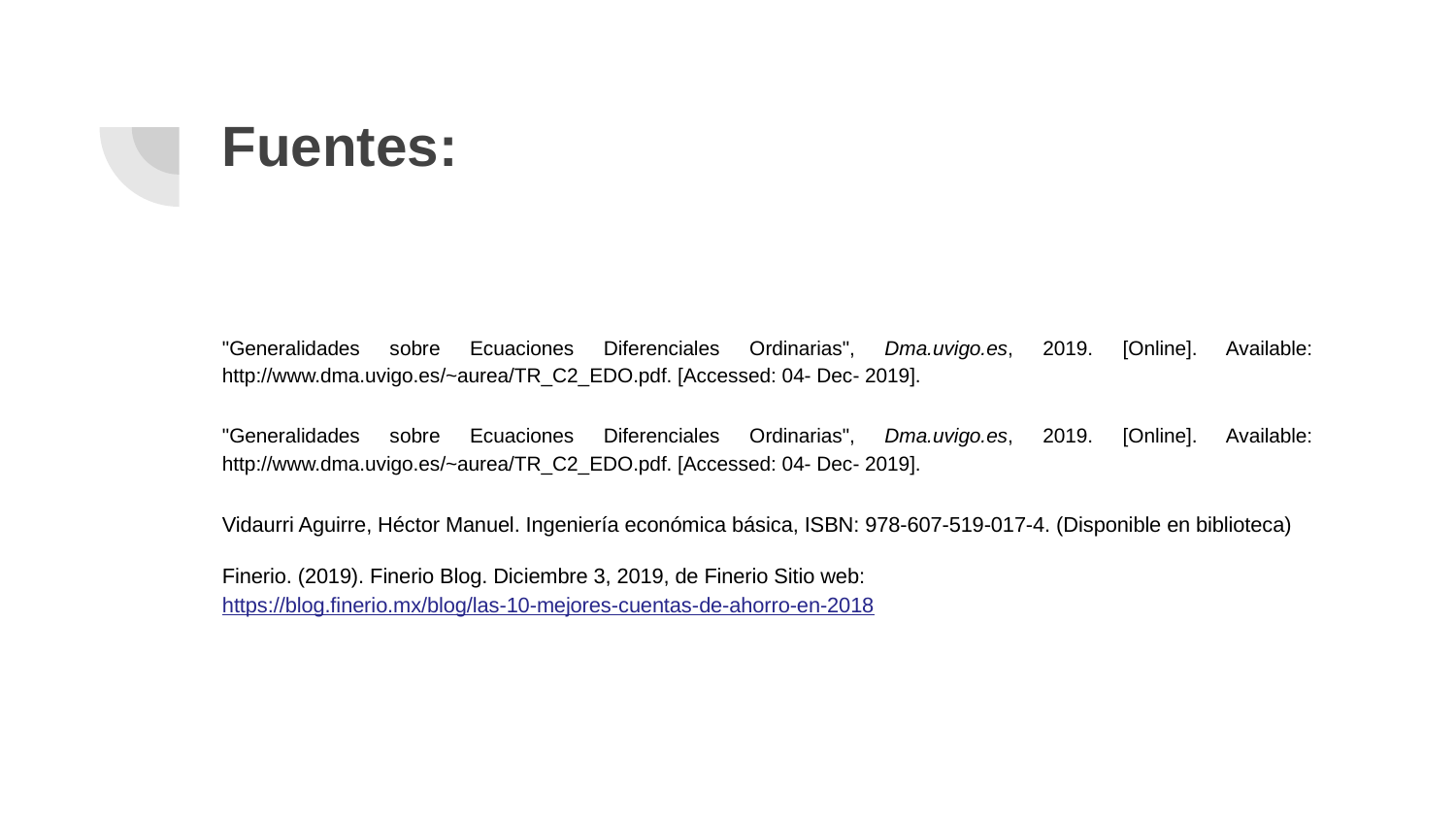

# Fuentes:
"Generalidades sobre Ecuaciones Diferenciales Ordinarias", Dma.uvigo.es, 2019. [Online]. Available: http://www.dma.uvigo.es/~aurea/TR_C2_EDO.pdf. [Accessed: 04- Dec- 2019].
"Generalidades sobre Ecuaciones Diferenciales Ordinarias", Dma.uvigo.es, 2019. [Online]. Available: http://www.dma.uvigo.es/~aurea/TR_C2_EDO.pdf. [Accessed: 04- Dec- 2019].
Vidaurri Aguirre, Héctor Manuel. Ingeniería económica básica, ISBN: 978-607-519-017-4. (Disponible en biblioteca)
Finerio. (2019). Finerio Blog. Diciembre 3, 2019, de Finerio Sitio web: https://blog.finerio.mx/blog/las-10-mejores-cuentas-de-ahorro-en-2018